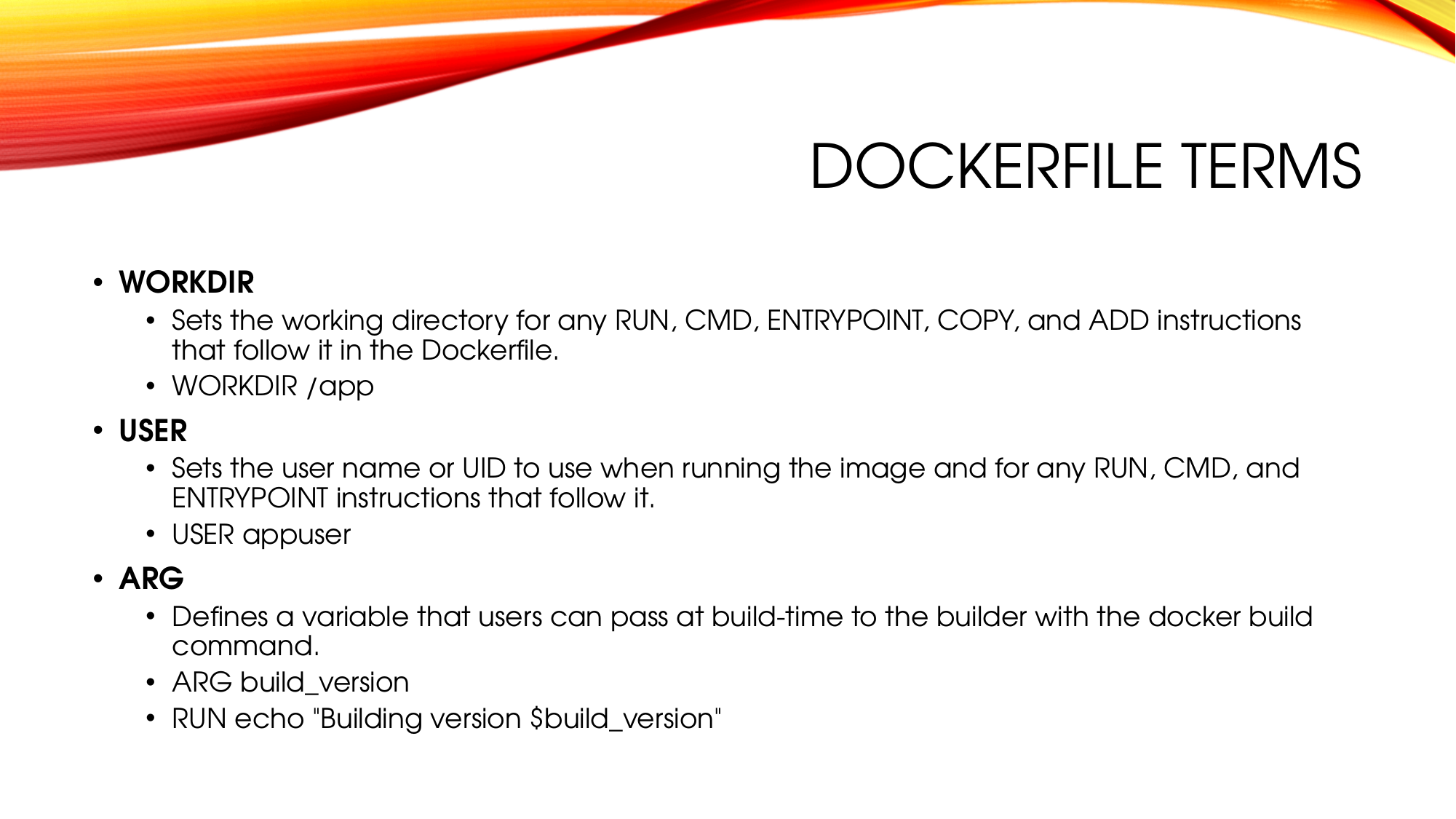

# DockerFile terms
WORKDIR
Sets the working directory for any RUN, CMD, ENTRYPOINT, COPY, and ADD instructions that follow it in the Dockerfile.
WORKDIR /app
USER
Sets the user name or UID to use when running the image and for any RUN, CMD, and ENTRYPOINT instructions that follow it.
USER appuser
ARG
Defines a variable that users can pass at build-time to the builder with the docker build command.
ARG build_version
RUN echo "Building version $build_version"